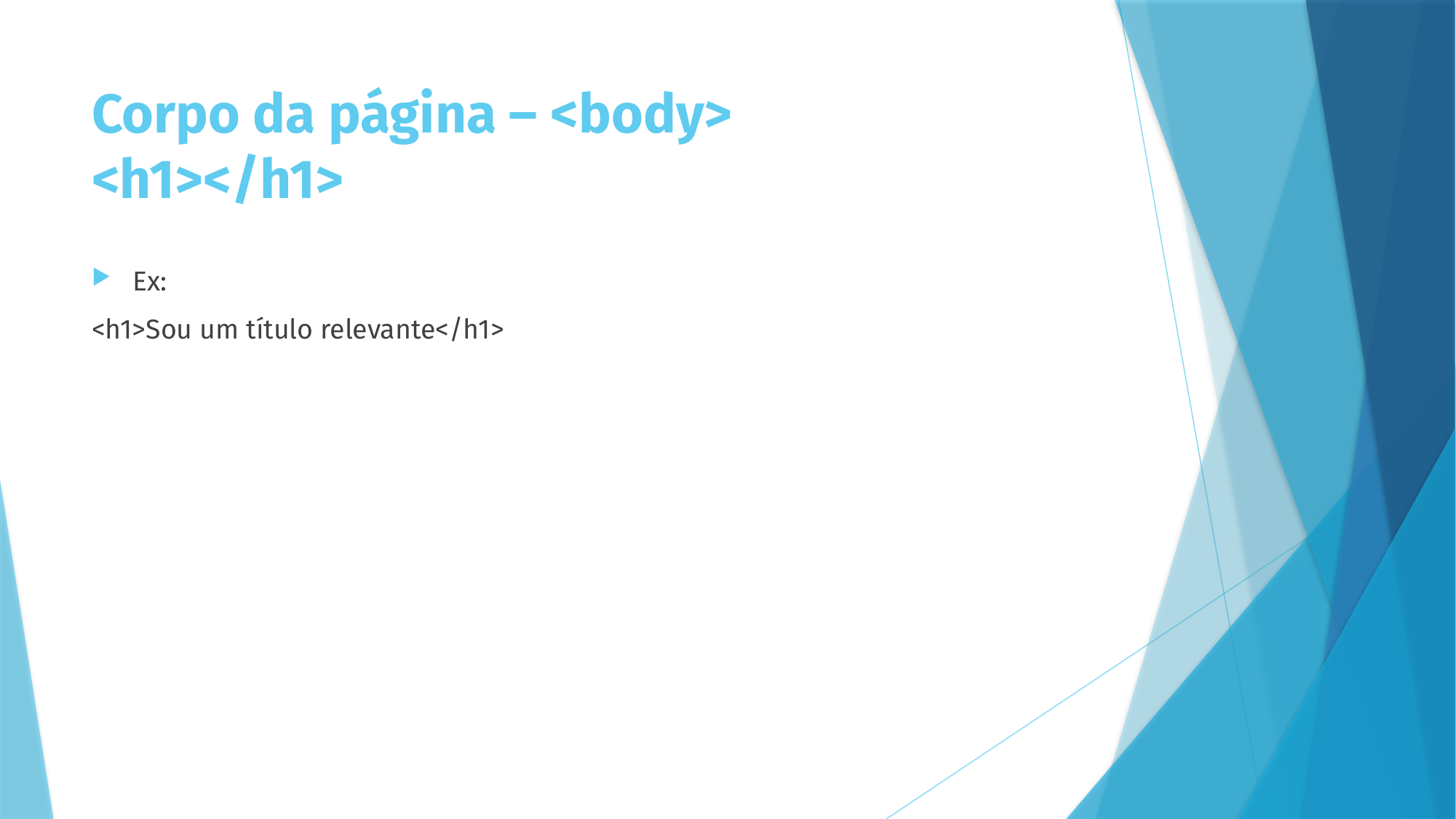

# Corpo da página – <body> <h1></h1>
Ex:
<h1>Sou um título relevante</h1>